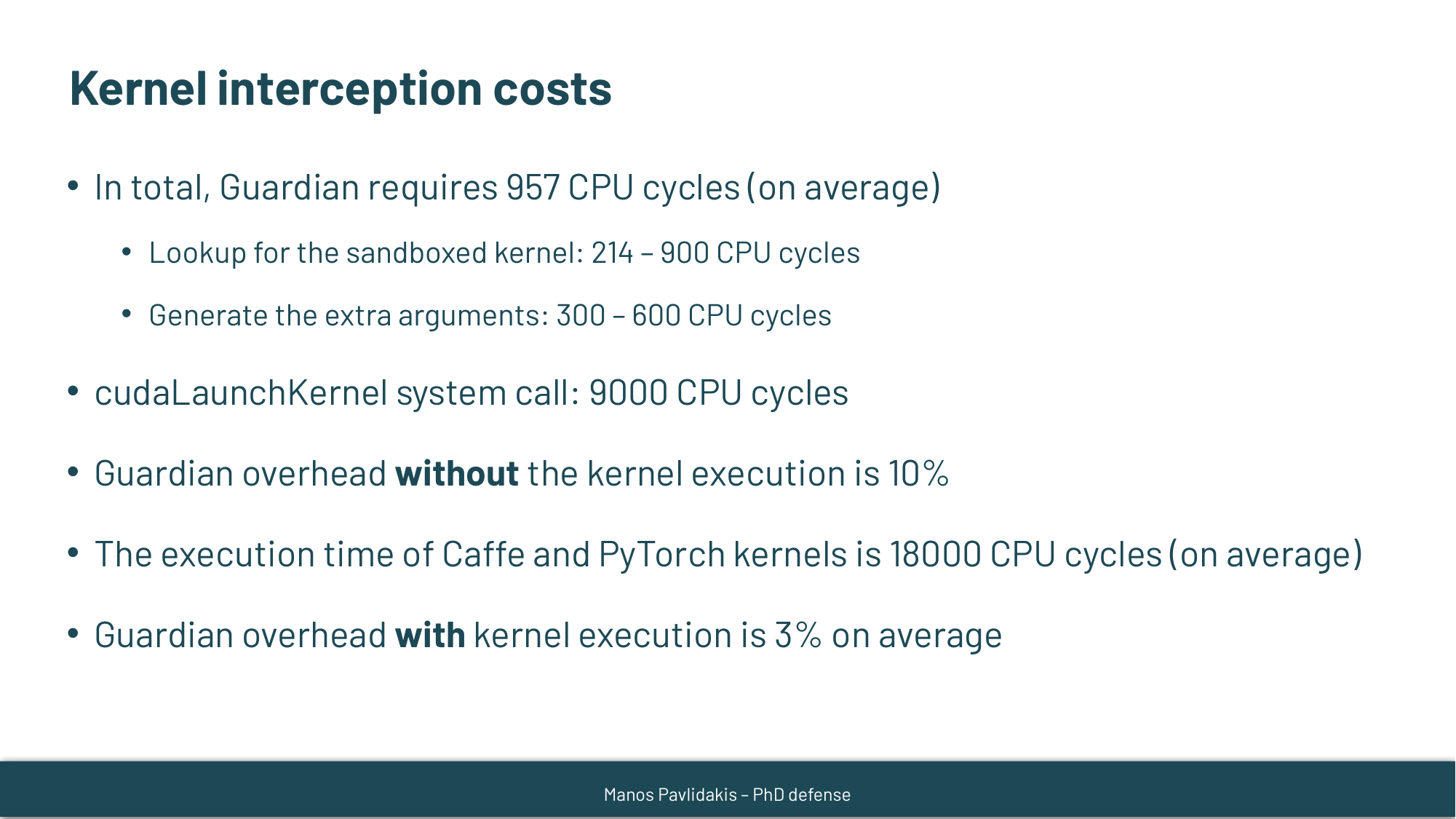

# Kernel interception costs
In total, Guardian requires 957 CPU cycles (on average)
Lookup for the sandboxed kernel: 214 – 900 CPU cycles
Generate the extra arguments: 300 – 600 CPU cycles
cudaLaunchKernel system call: 9000 CPU cycles
Guardian overhead without the kernel execution is 10%
The execution time of Caffe and PyTorch kernels is 18000 CPU cycles (on average)
Guardian overhead with kernel execution is 3% on average

79
Manos Pavlidakis – PhD defense